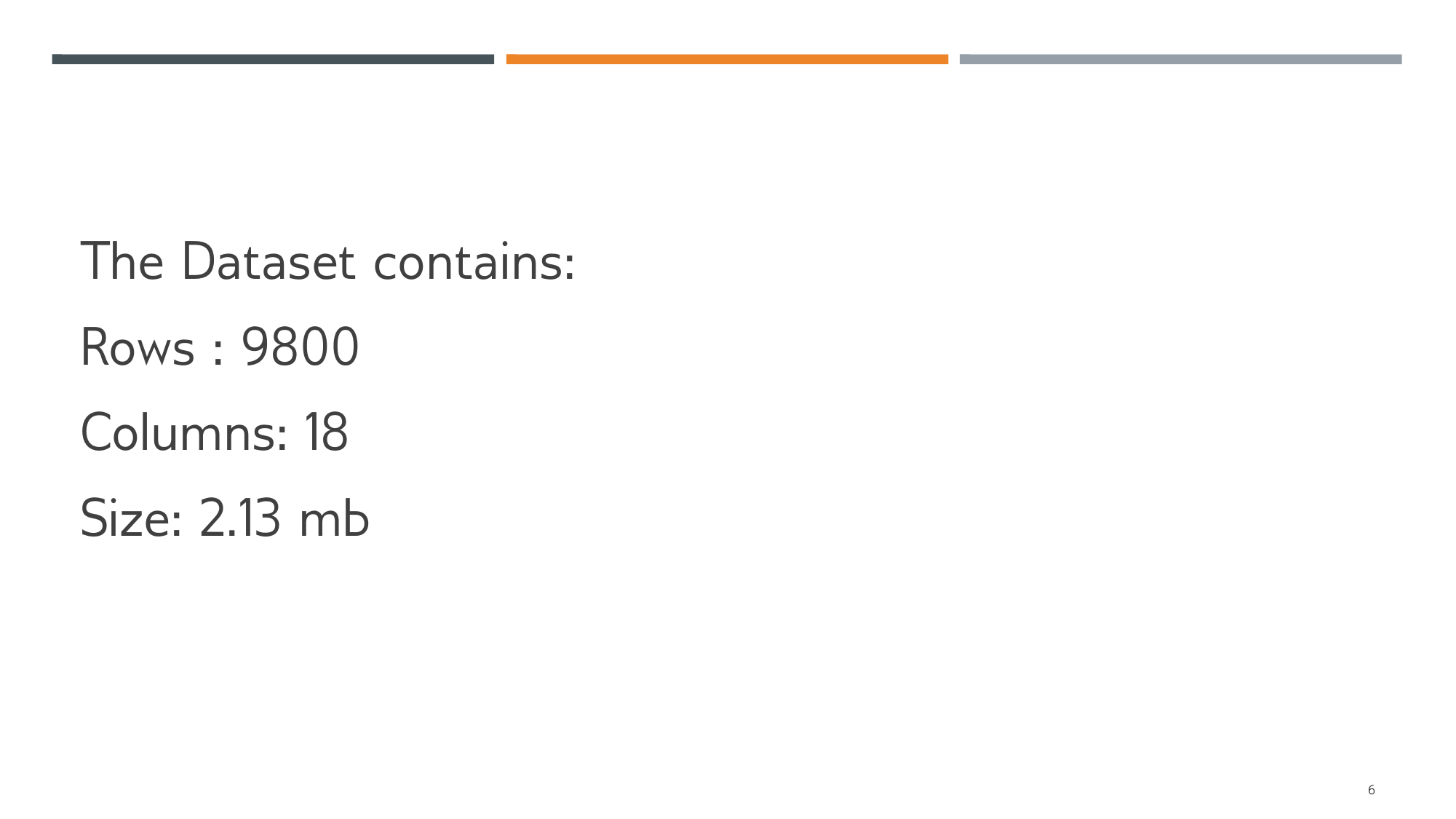

# The Dataset contains:
Rows : 9800
Columns: 18
Size: 2.13 mb

6